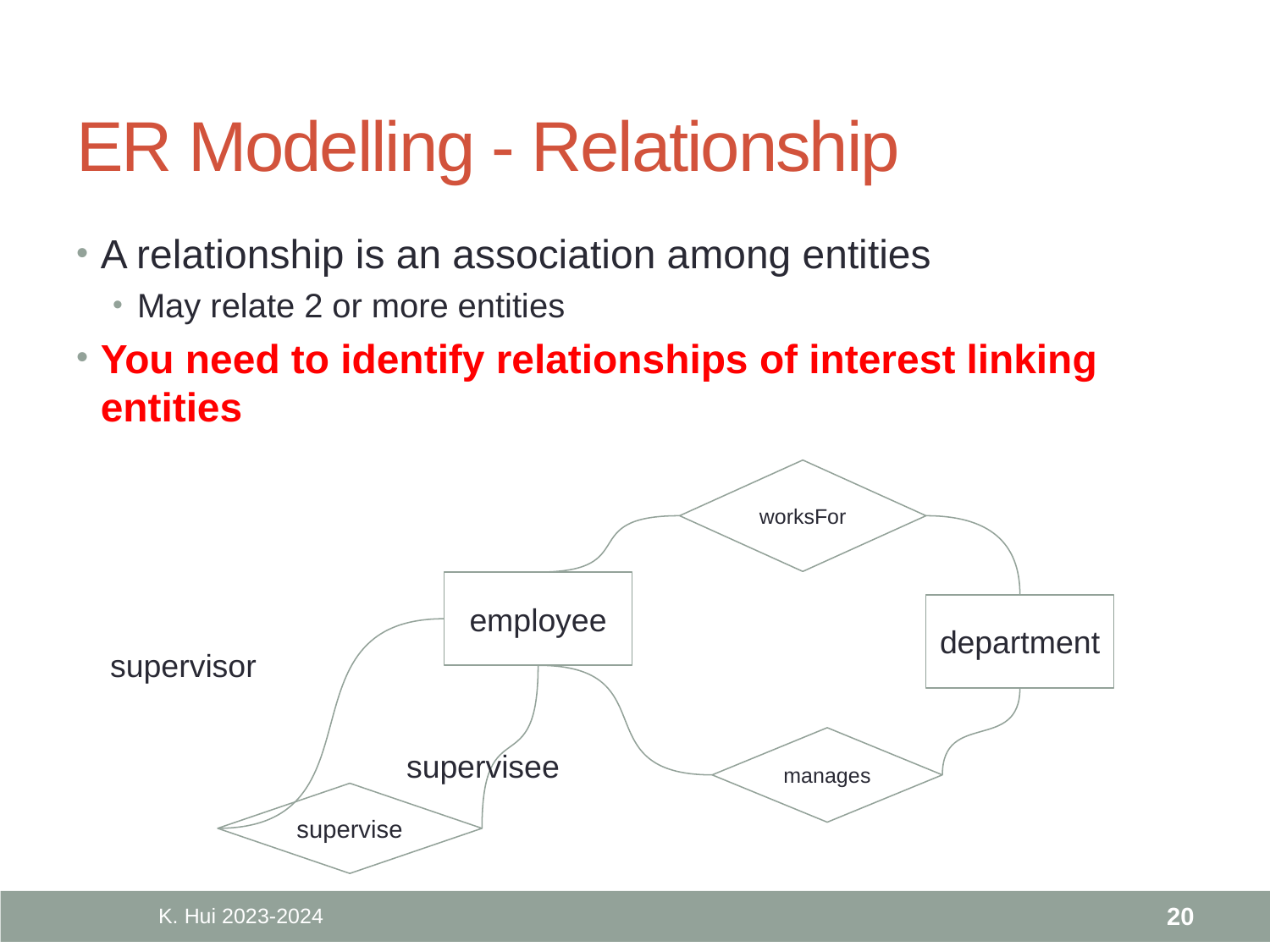

# ER Modelling - Relationship
A relationship is an association among entities
May relate 2 or more entities
You need to identify relationships of interest linking entities
worksFor
employee
department
supervisor
manages
supervisee
supervise
K. Hui 2023-2024
20